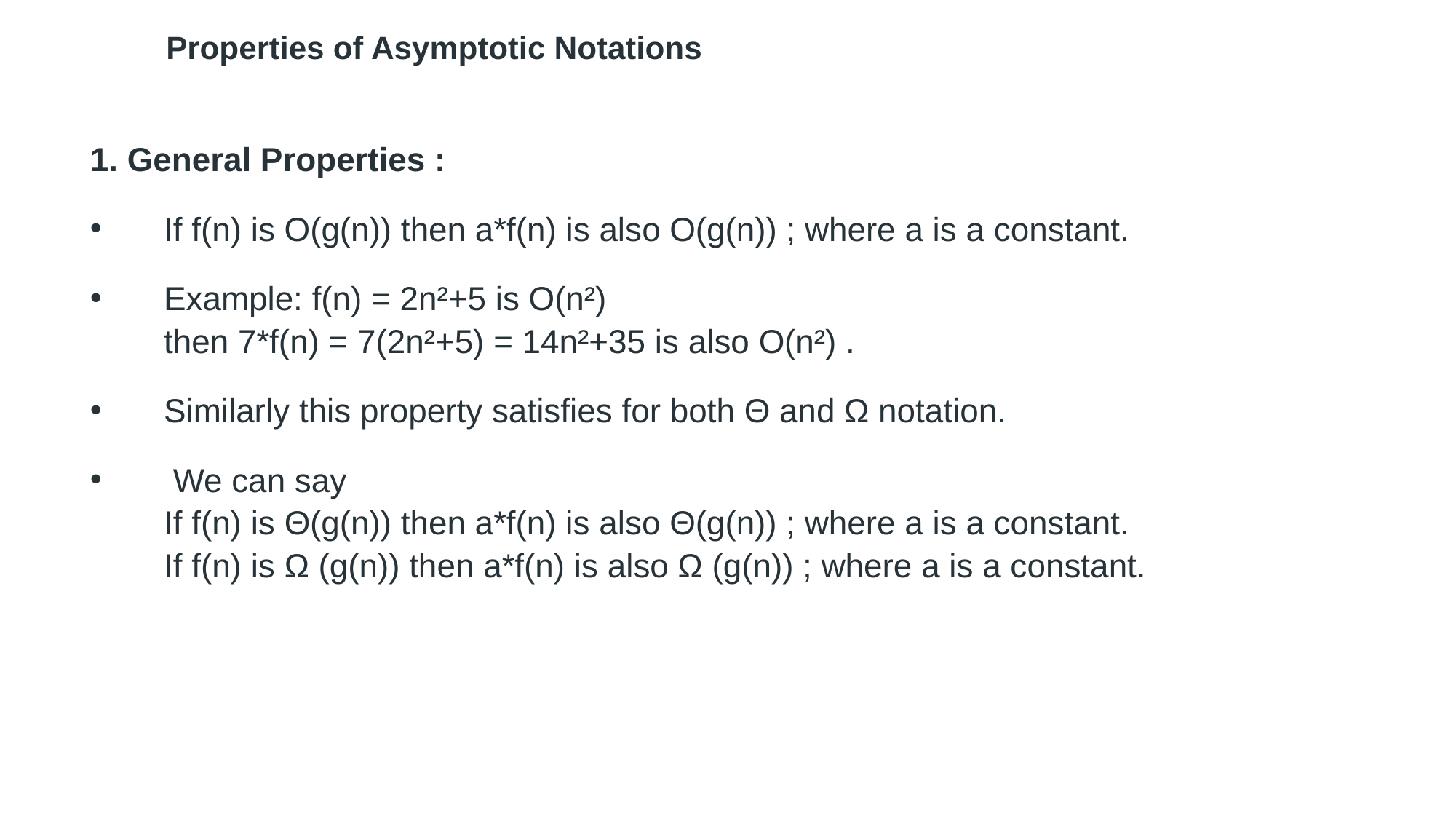

# Properties of Asymptotic Notations
1. General Properties :
     If f(n) is O(g(n)) then a*f(n) is also O(g(n)) ; where a is a constant.
     Example: f(n) = 2n²+5 is O(n²) 
     then 7*f(n) = 7(2n²+5) = 14n²+35 is also O(n²) .
     Similarly this property satisfies for both Θ and Ω notation.
      We can say 
     If f(n) is Θ(g(n)) then a*f(n) is also Θ(g(n)) ; where a is a constant. 
     If f(n) is Ω (g(n)) then a*f(n) is also Ω (g(n)) ; where a is a constant.